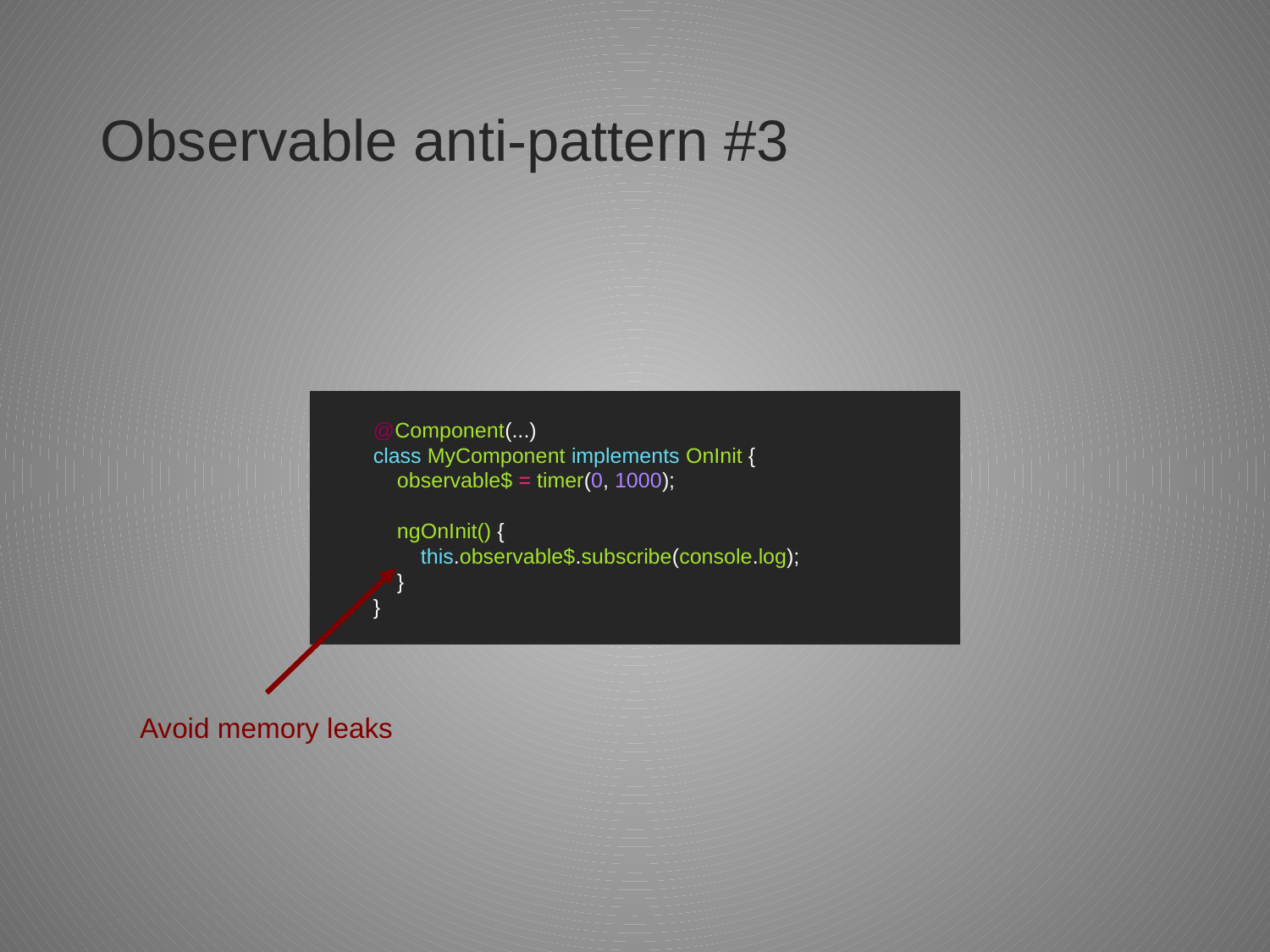

# Observable anti-pattern #3

@Component(...)
class MyComponent implements OnInit {
    observable$ = timer(0, 1000);

    ngOnInit() {
        this.observable$.subscribe(console.log);
    }
}

Avoid memory leaks